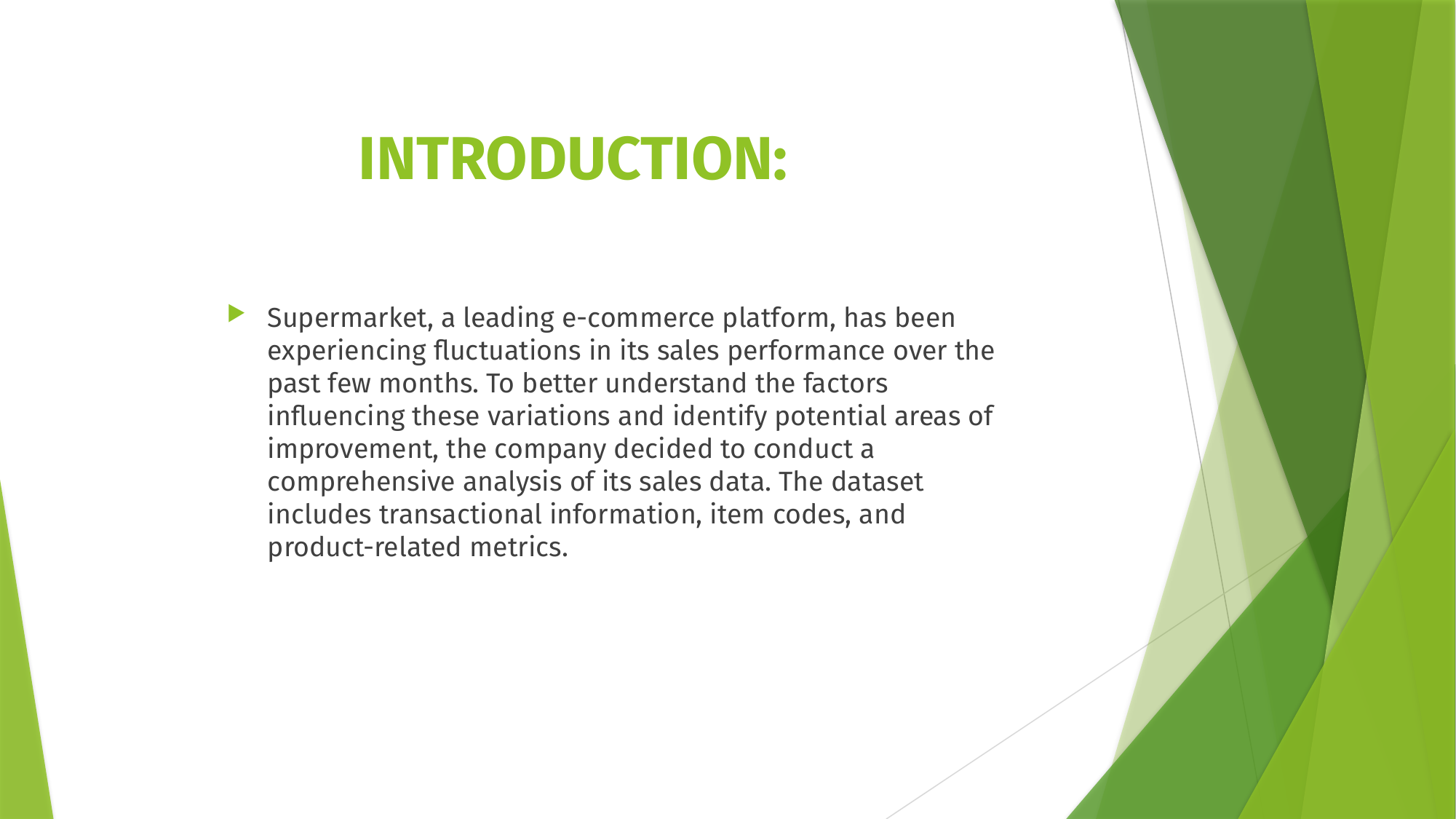

# INTRODUCTION:
Supermarket, a leading e-commerce platform, has been experiencing fluctuations in its sales performance over the past few months. To better understand the factors influencing these variations and identify potential areas of improvement, the company decided to conduct a comprehensive analysis of its sales data. The dataset includes transactional information, item codes, and product-related metrics.